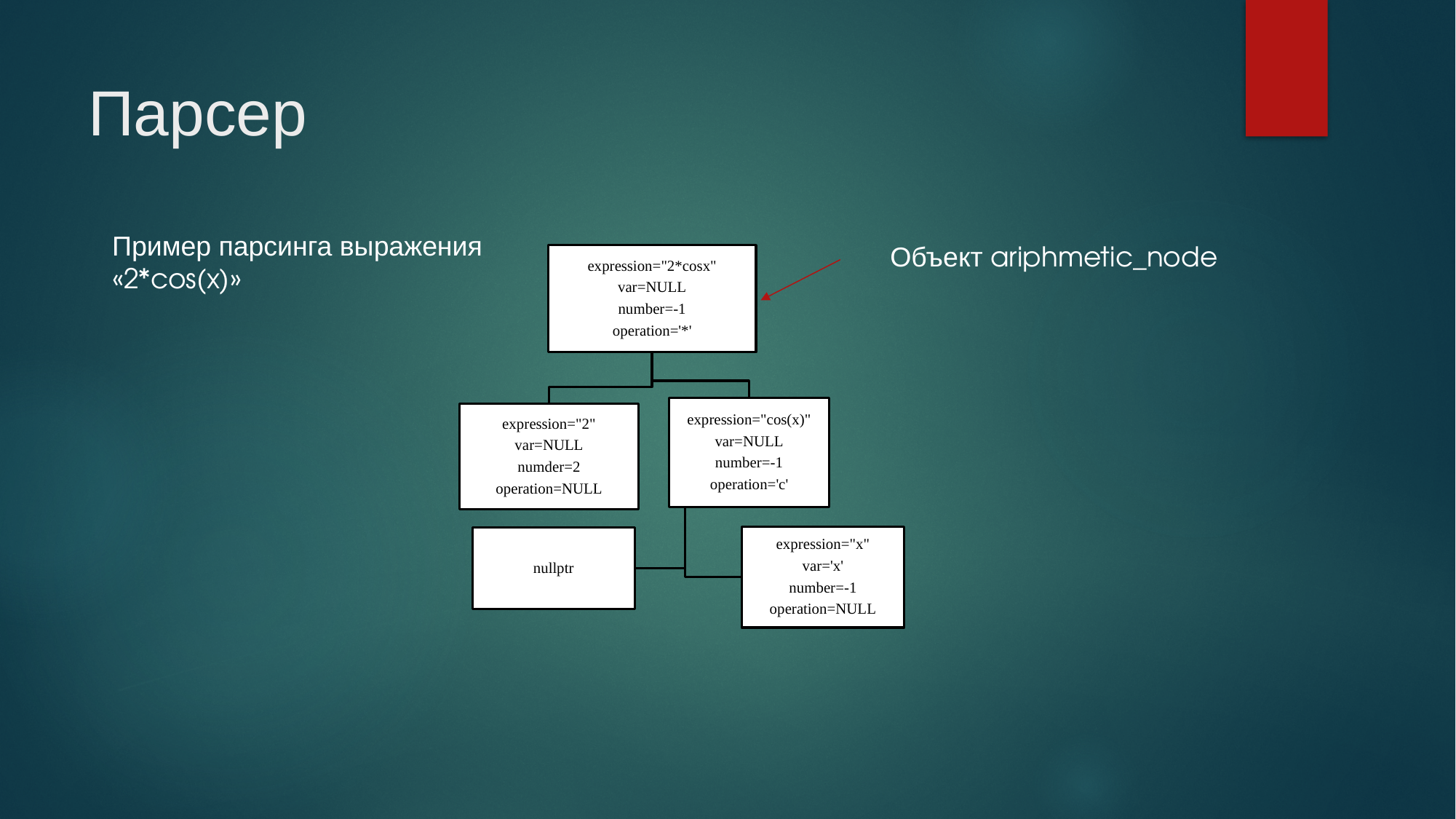

# Парсер
Пример парсинга выражения
«2*cos(x)»
Объект ariphmetic_node
expression="2*cosx"
var=NULL
number=-1
operation='*'
expression="2"
var=NULL
numder=2
operation=NULL
expression="cos(x)"
var=NULL
number=-1
operation='c'
nullptr
expression="x"
var='x'
number=-1
operation=NULL